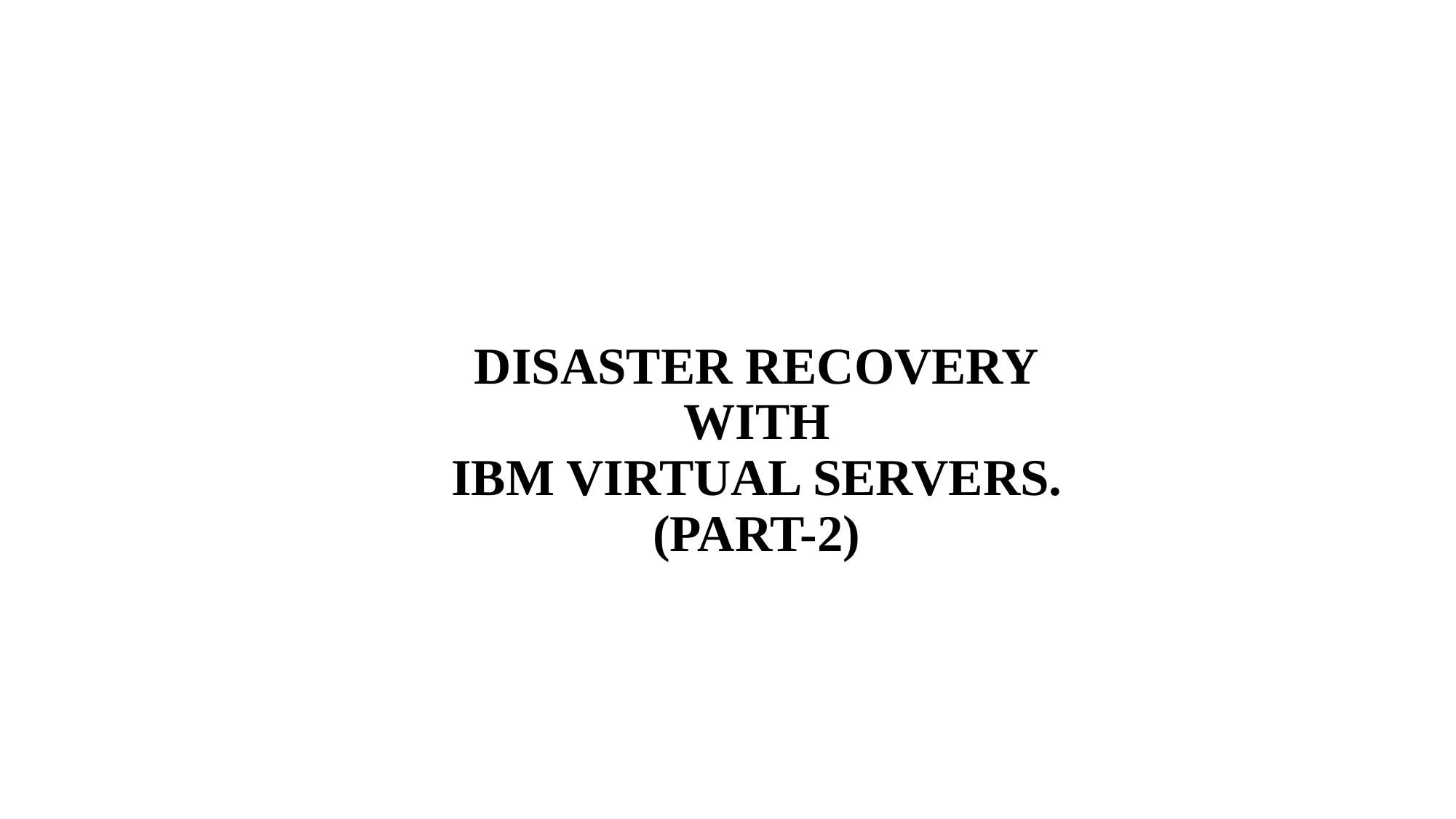

# DISASTER RECOVERY  WITH  IBM VIRTUAL SERVERS. (PART-2)